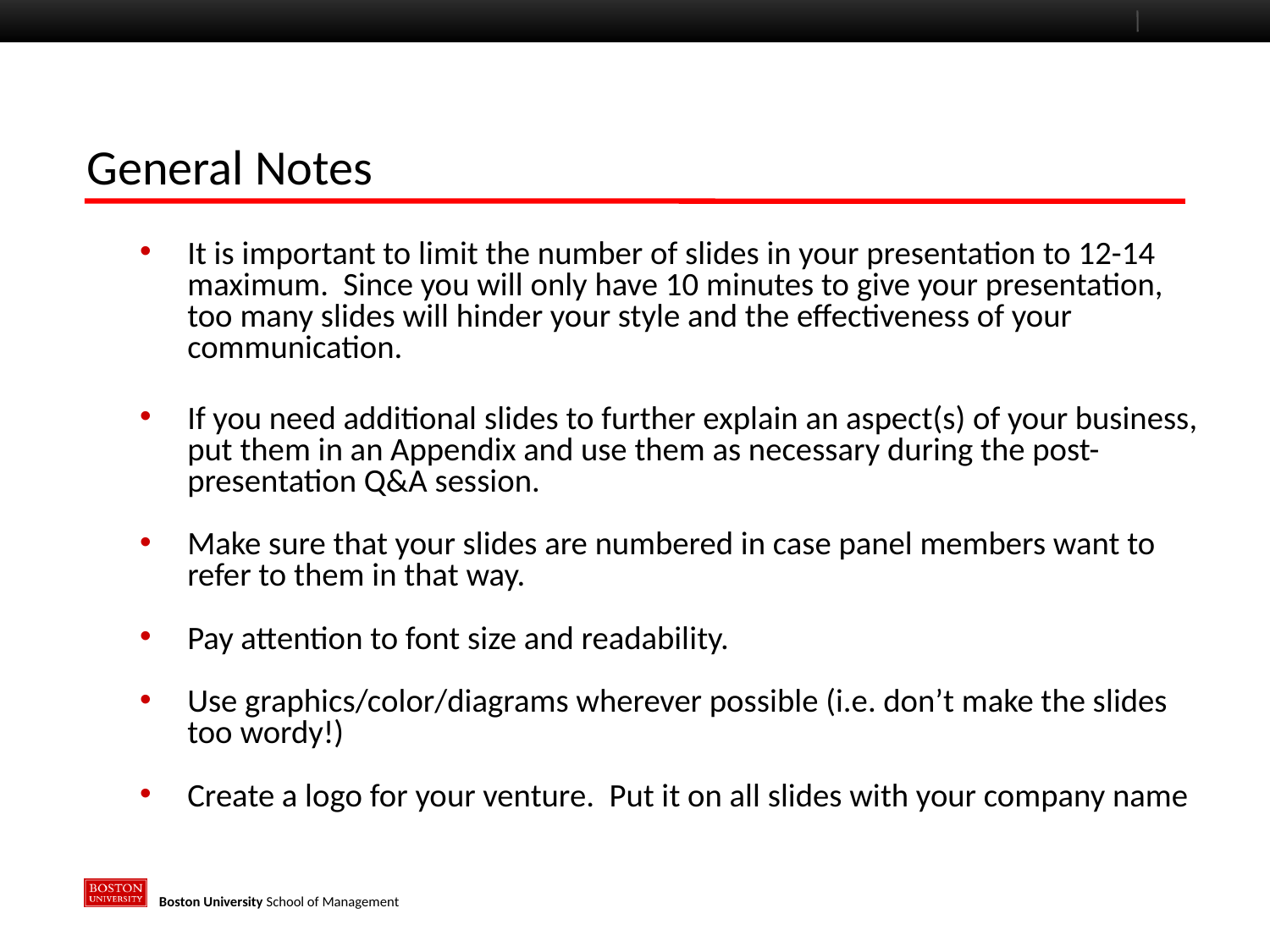

# General Notes
It is important to limit the number of slides in your presentation to 12-14 maximum.  Since you will only have 10 minutes to give your presentation, too many slides will hinder your style and the effectiveness of your communication.
If you need additional slides to further explain an aspect(s) of your business, put them in an Appendix and use them as necessary during the post-presentation Q&A session.
Make sure that your slides are numbered in case panel members want to refer to them in that way.

Pay attention to font size and readability.

Use graphics/color/diagrams wherever possible (i.e. don’t make the slides too wordy!)

Create a logo for your venture.  Put it on all slides with your company name